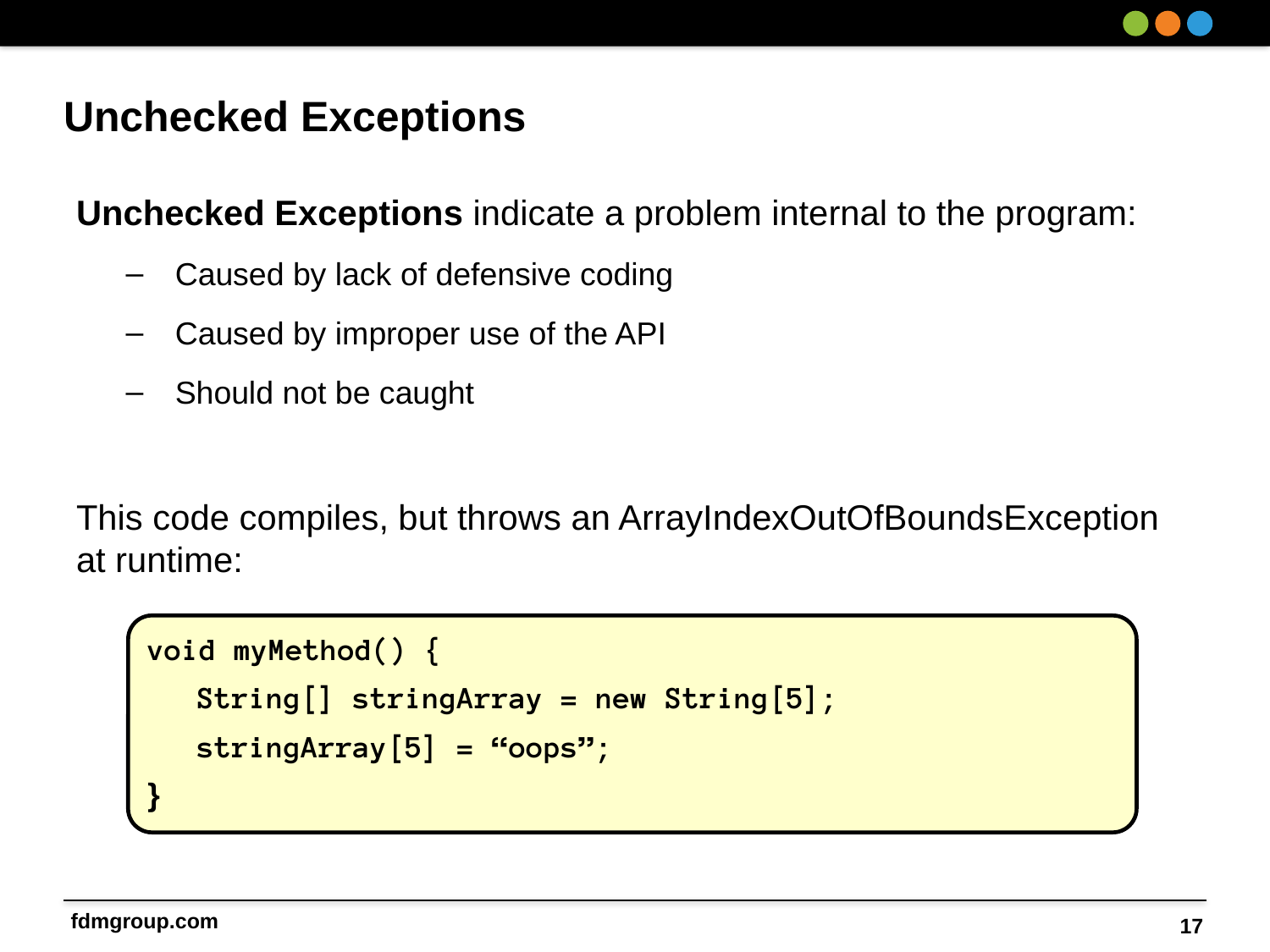

# Unchecked Exceptions
Unchecked Exceptions indicate a problem internal to the program:
Caused by lack of defensive coding
Caused by improper use of the API
Should not be caught

This code compiles, but throws an ArrayIndexOutOfBoundsException at runtime:
void myMethod() {
	String[] stringArray = new String[5];
  	stringArray[5] = “oops”;
}
17